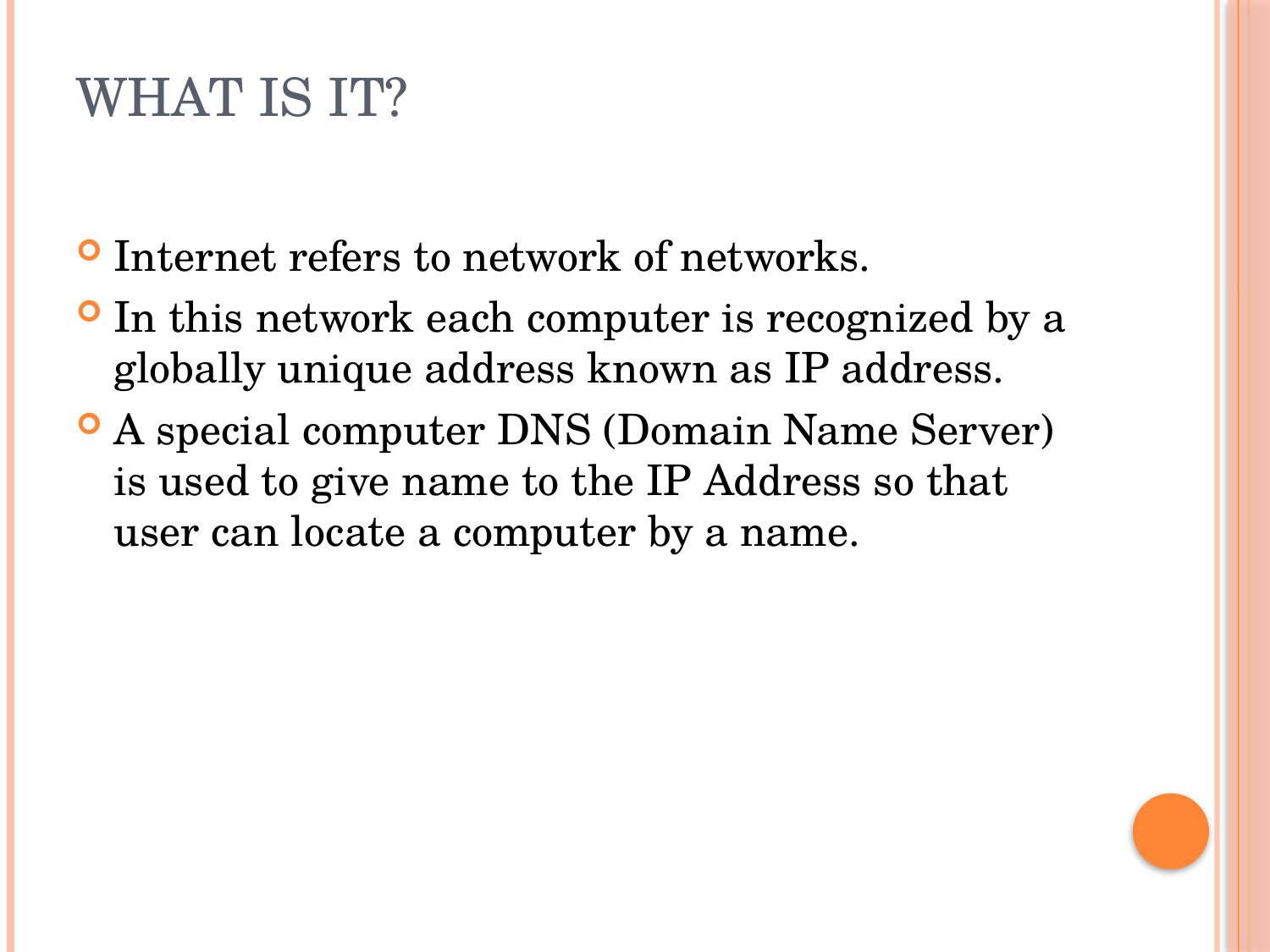

# What is IT?
Internet refers to network of networks.
In this network each computer is recognized by a globally unique address known as IP address.
A special computer DNS (Domain Name Server) is used to give name to the IP Address so that user can locate a computer by a name.